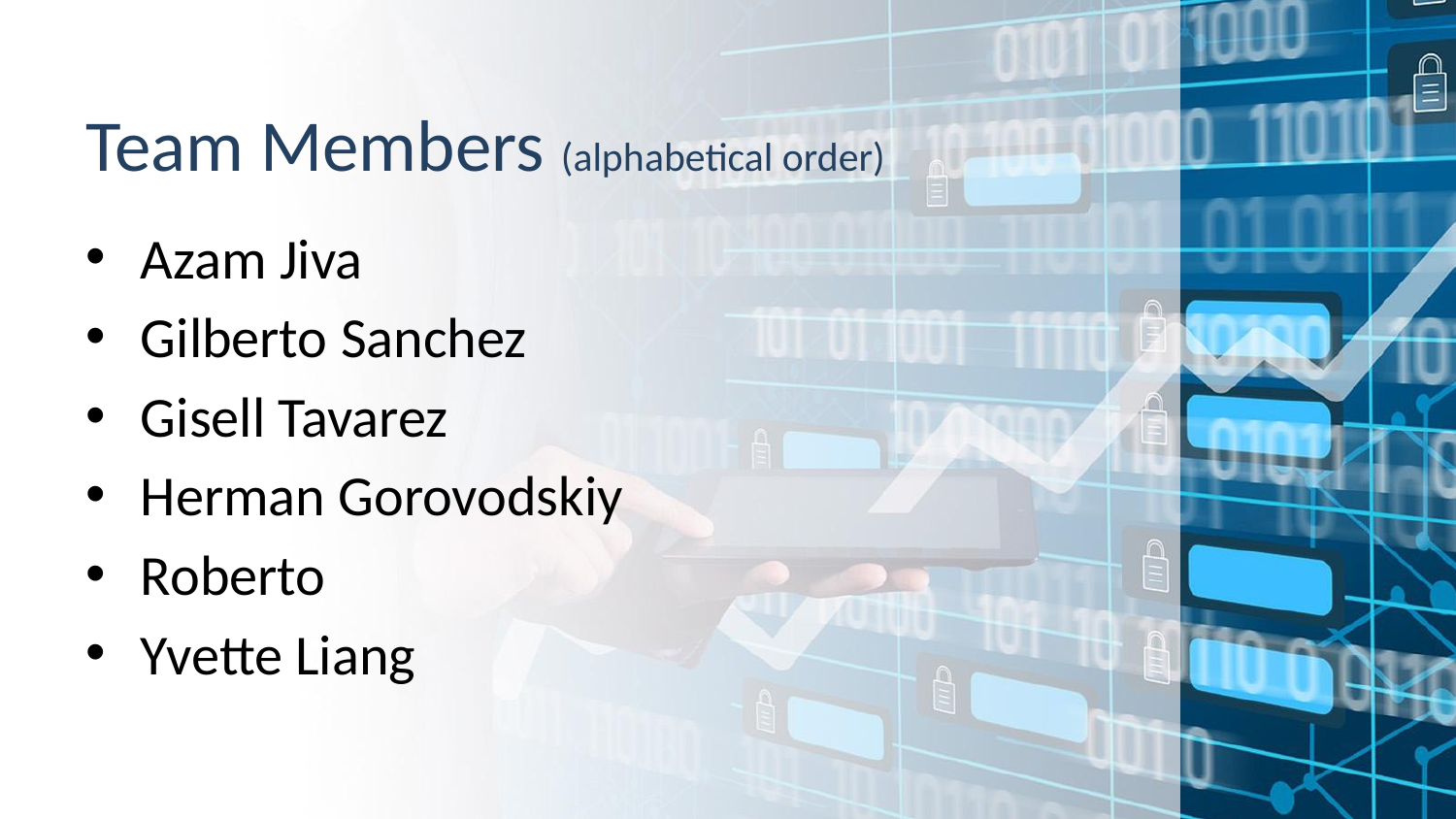

# Team Members (alphabetical order)
Azam Jiva
Gilberto Sanchez
Gisell Tavarez
Herman Gorovodskiy
Roberto
Yvette Liang